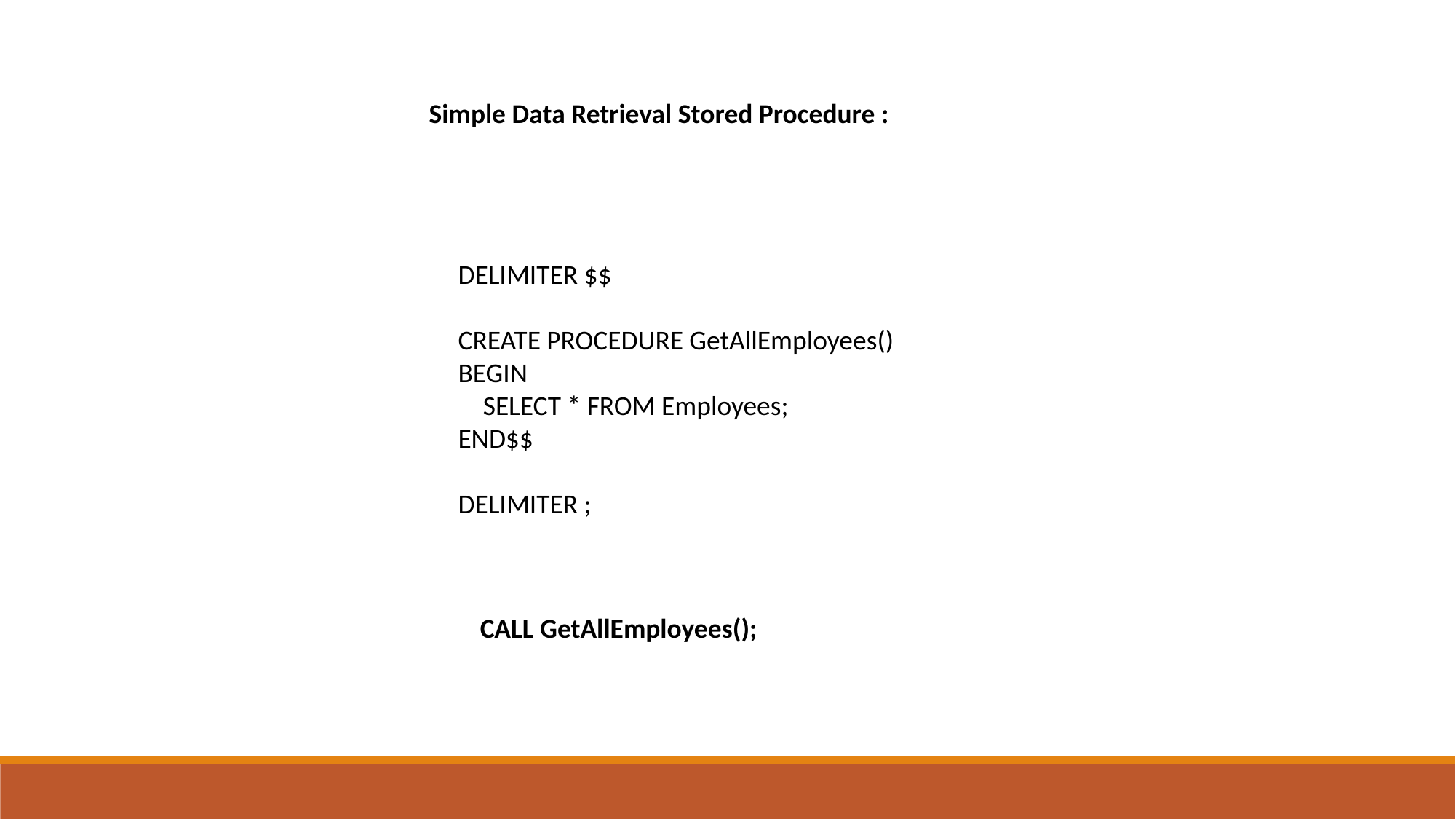

Simple Data Retrieval Stored Procedure :
DELIMITER $$

CREATE PROCEDURE GetAllEmployees()
BEGIN
    SELECT * FROM Employees;
END$$

DELIMITER ;
CALL GetAllEmployees();